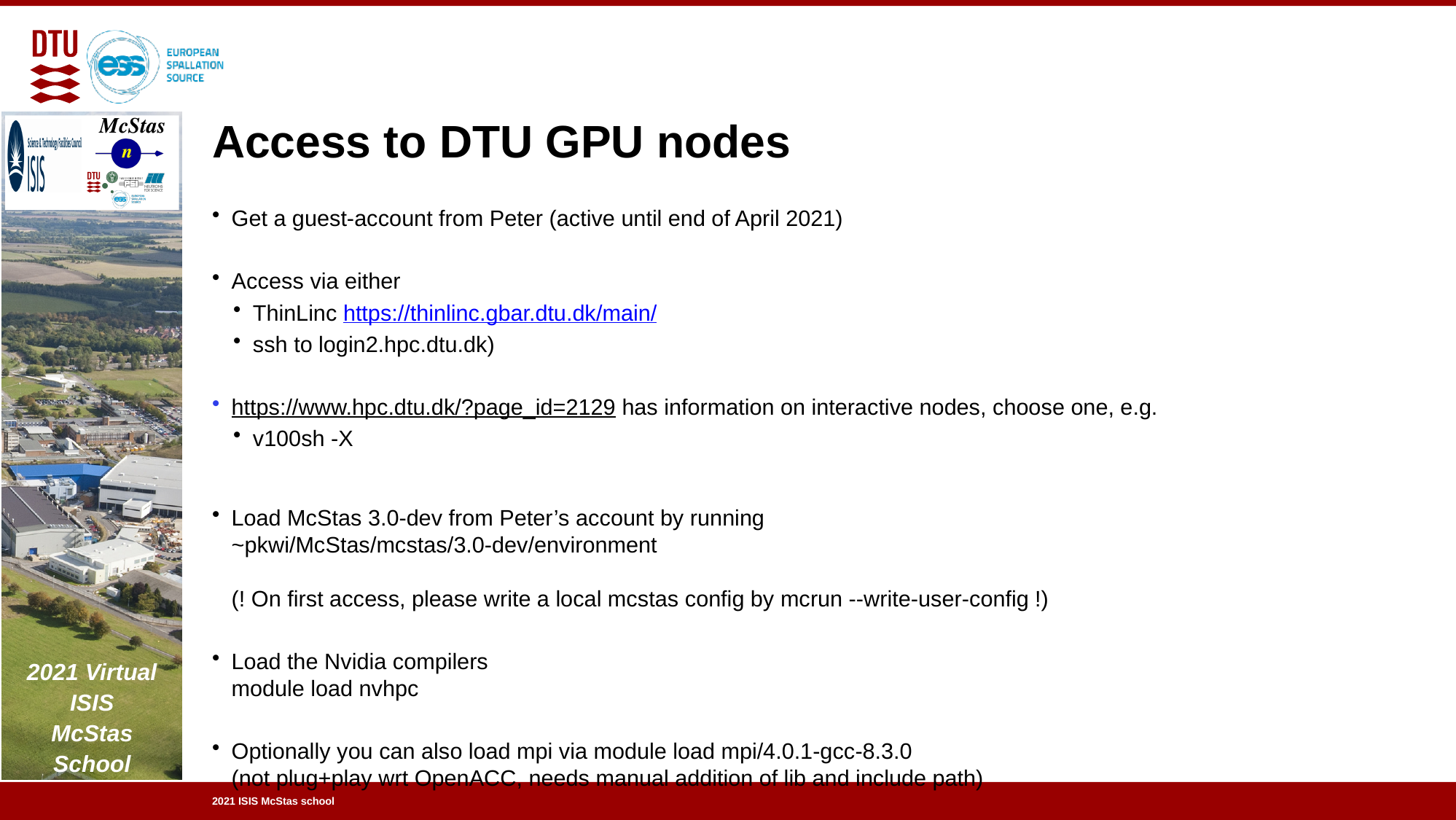

# Access to DTU GPU nodes
Get a guest-account from Peter (active until end of April 2021)

Access via either
ThinLinc https://thinlinc.gbar.dtu.dk/main/
ssh to login2.hpc.dtu.dk)

https://www.hpc.dtu.dk/?page_id=2129 has information on interactive nodes, choose one, e.g.
v100sh -X

Load McStas 3.0-dev from Peter’s account by running
~pkwi/McStas/mcstas/3.0-dev/environment
(! On first access, please write a local mcstas config by mcrun --write-user-config !)

Load the Nvidia compilers
module load nvhpc

Optionally you can also load mpi via module load mpi/4.0.1-gcc-8.3.0
(not plug+play wrt OpenACC, needs manual addition of lib and include path)
1